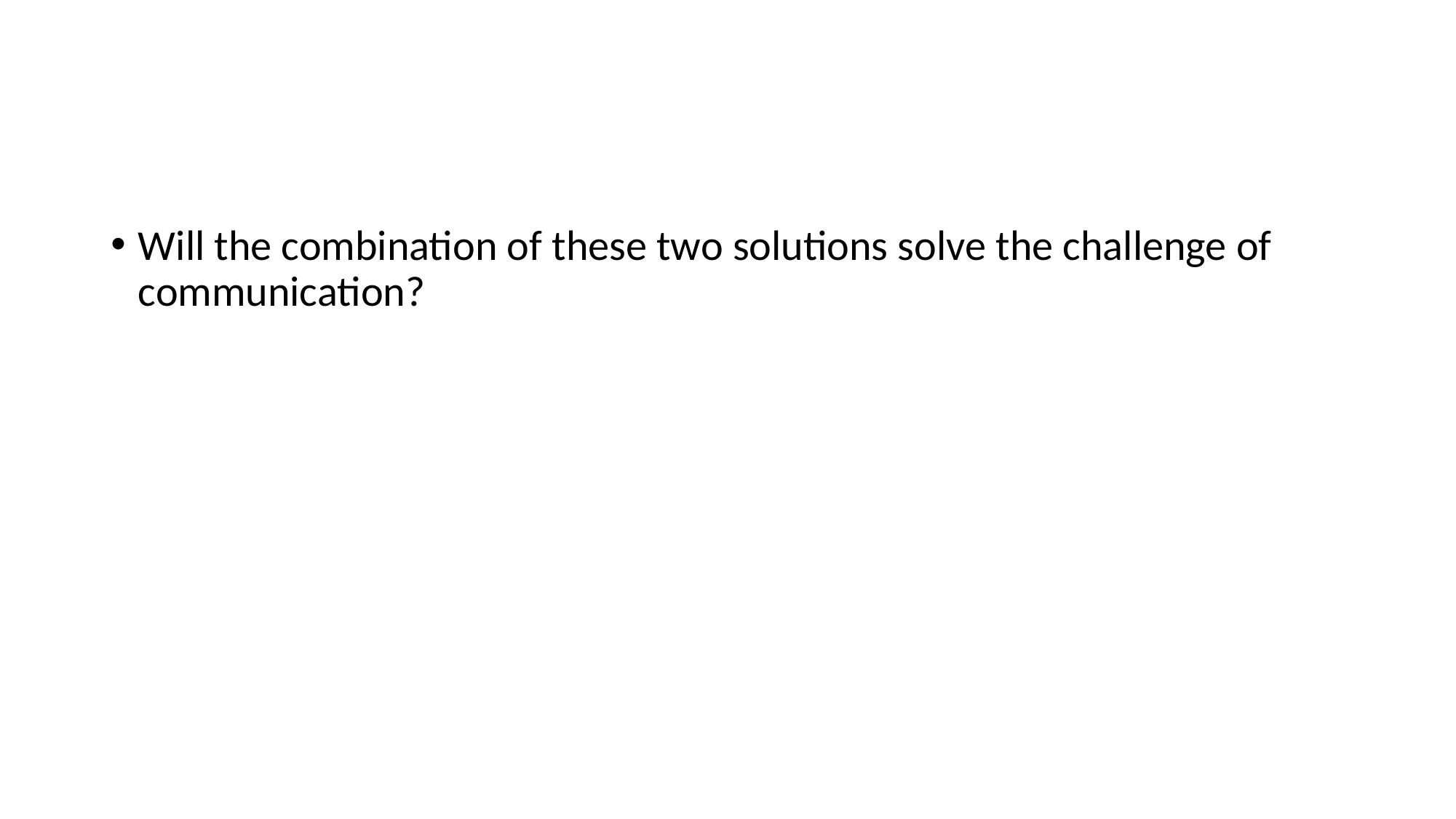

#
Will the combination of these two solutions solve the challenge of communication?